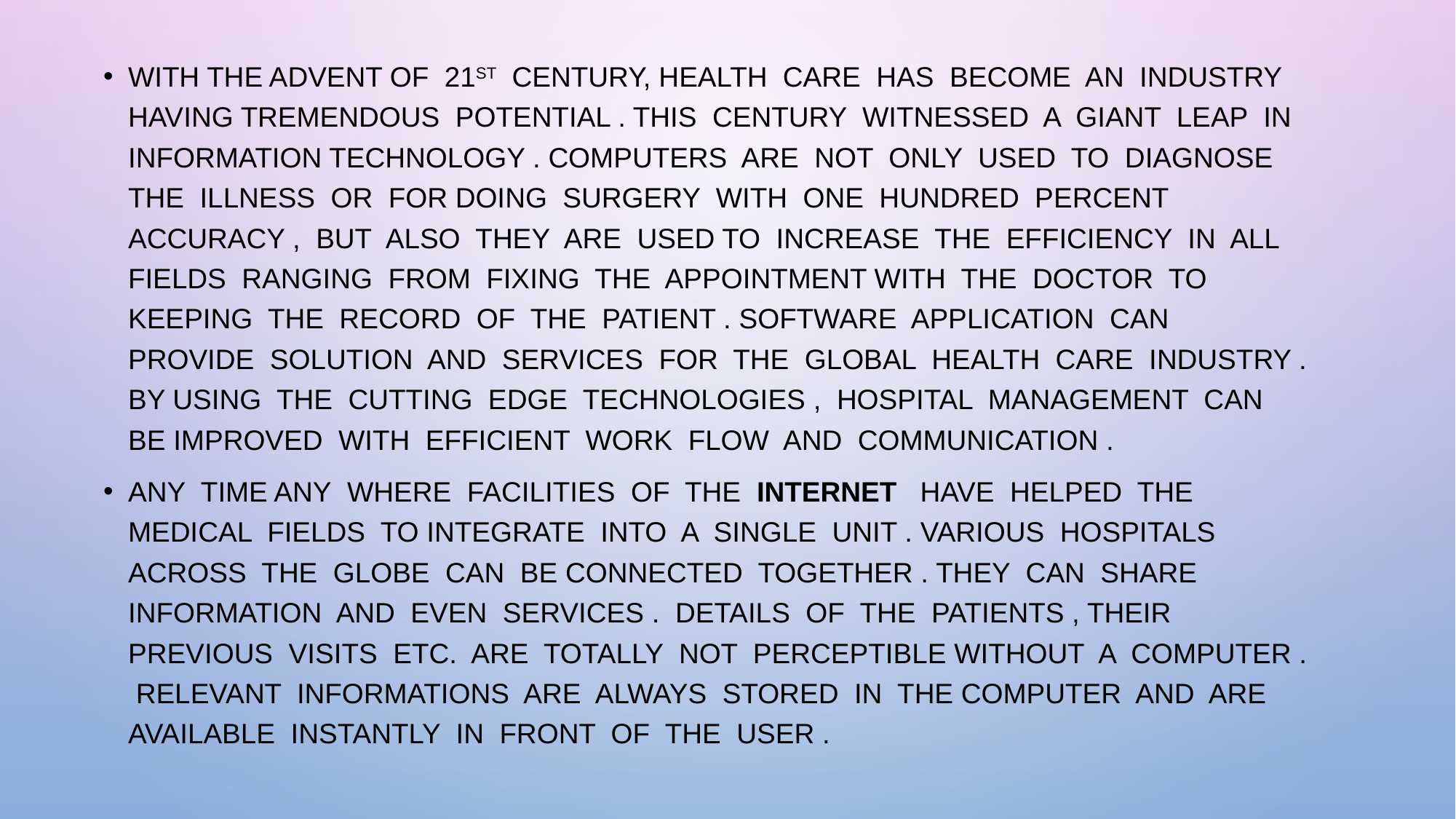

#
With the advent of  21st  century, Health  care  has  become  an  Industry  having tremendous  potential . This  century  witnessed  a  giant  leap  in  information technology . Computers  are  not  only  used  to  diagnose  the  illness  or  for doing  surgery  with  one  hundred  percent  accuracy ,  but  also  they  are  used to  increase  the  efficiency  in  all  fields  ranging  from  fixing  the  appointment with  the  Doctor  to  keeping  the  record  of  the  Patient . Software  application  can  provide  solution  and  services  for  the  global  health  care  Industry . By using  the  cutting  edge  technologies ,  Hospital  Management  can  be improved  with  efficient  work  flow  and  communication .
Any  time any  where  facilities  of  the  INTERNET   have  helped  the  Medical  fields  to integrate  into  a  single  unit . Various  Hospitals  across  the  globe  can  be connected  together . They  can  share  information  and  even  services .  Details  of  the  Patients , their  previous  visits  etc.  are  totally  not  perceptible without  a  computer .  Relevant  Informations  are  always  stored  in  the computer  and  are  available  instantly  in  front  of  the  user .